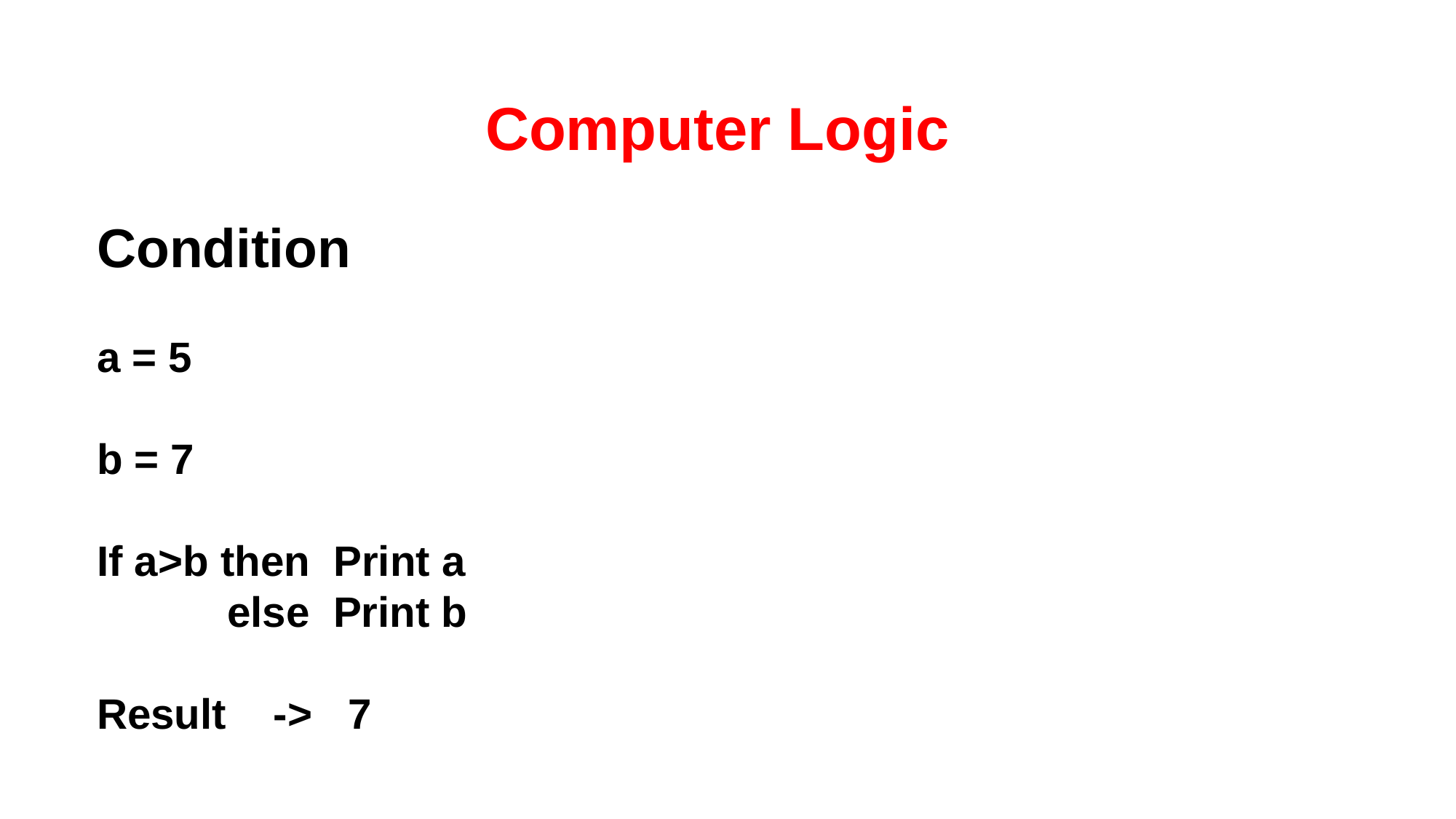

Computer Logic

Condition

a = 5

b = 7

If a>b then  Print a
           else  Print b

Result    ->   7